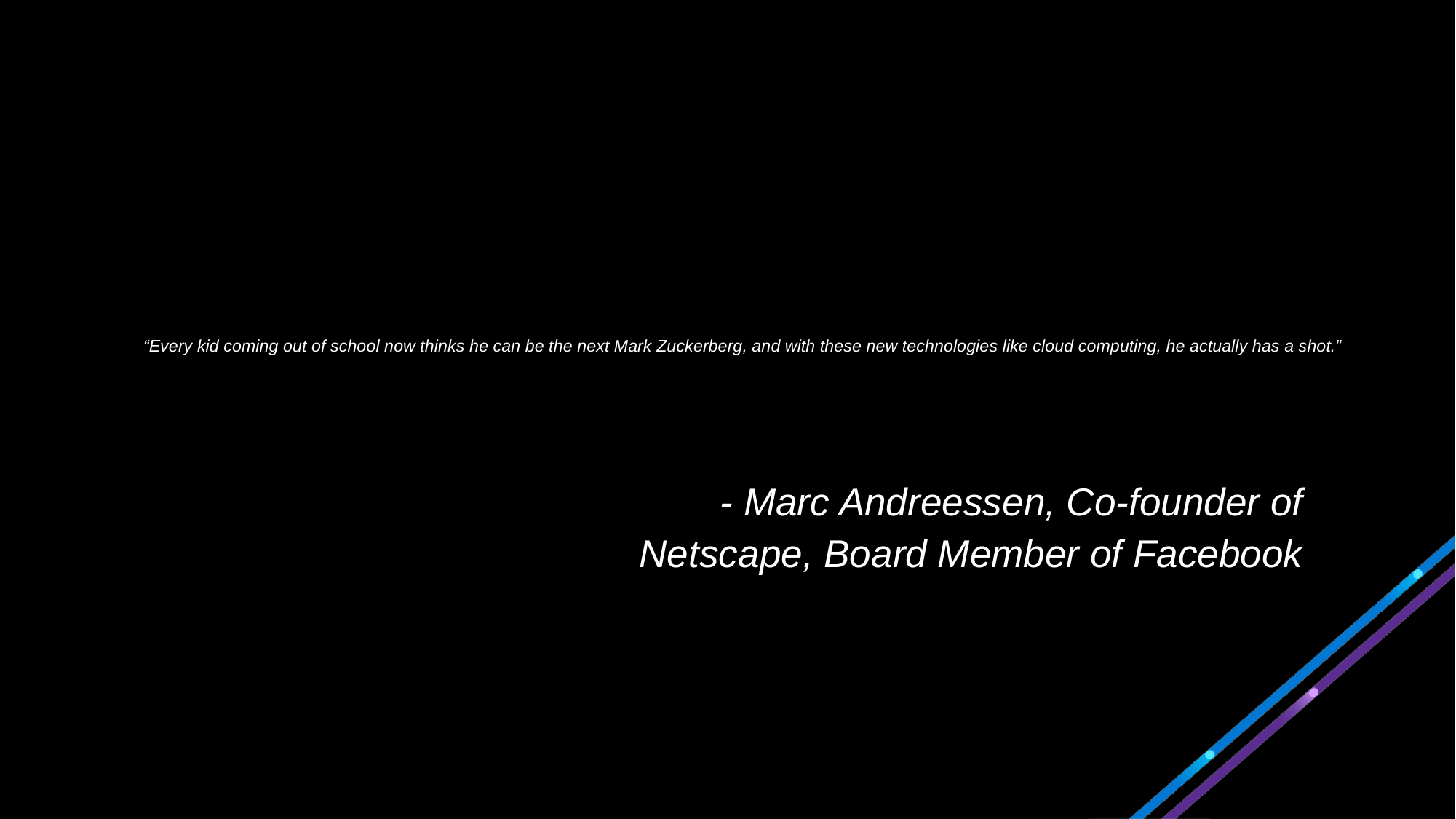

# “Every kid coming out of school now thinks he can be the next Mark Zuckerberg, and with these new technologies like cloud computing, he actually has a shot.”
- Marc Andreessen, Co-founder of Netscape, Board Member of Facebook